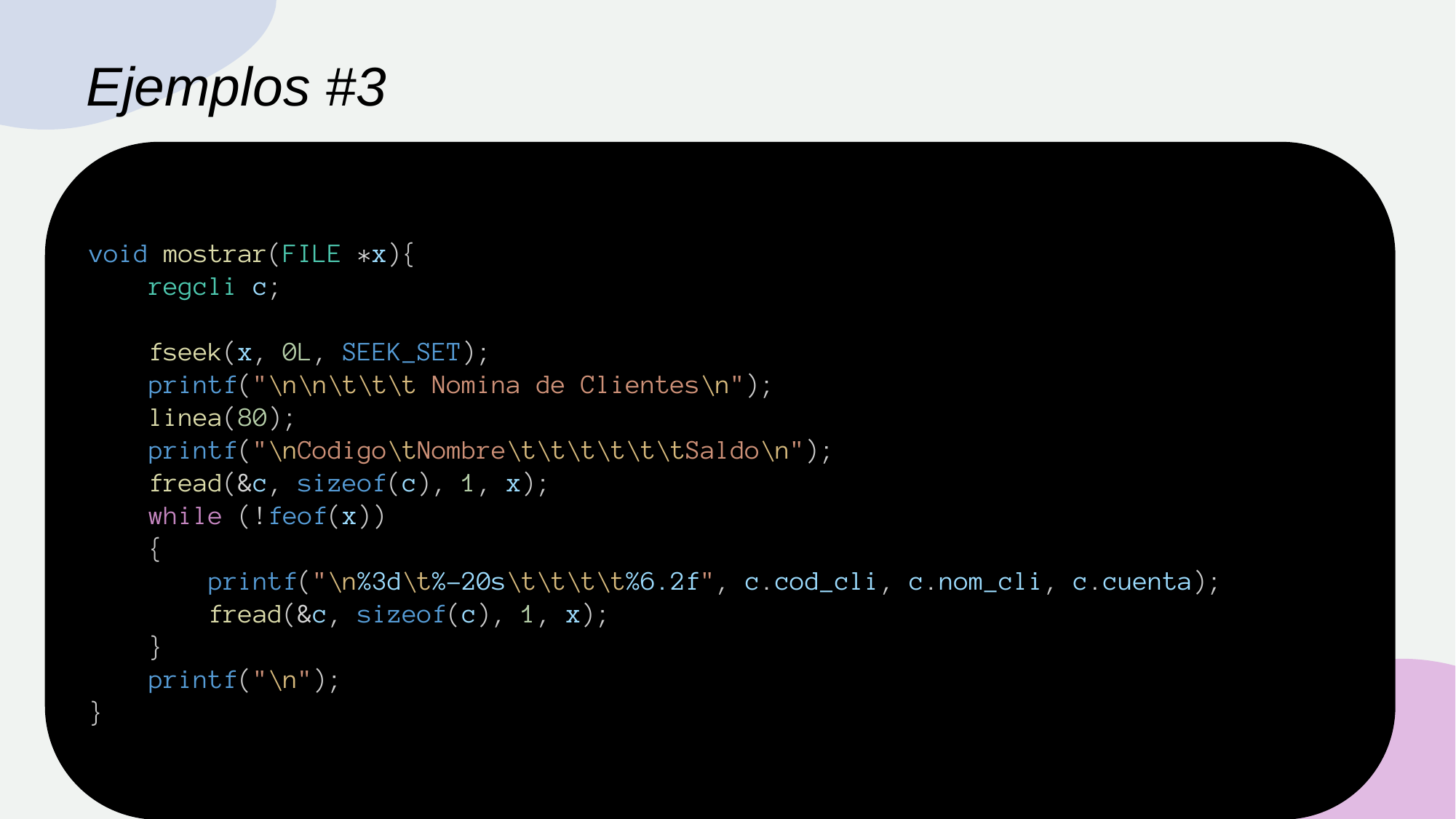

# Ejemplos #3
void mostrar(FILE *x){
    regcli c;
    fseek(x, 0L, SEEK_SET);
    printf("\n\n\t\t\t Nomina de Clientes\n");
    linea(80);
    printf("\nCodigo\tNombre\t\t\t\t\t\tSaldo\n");
    fread(&c, sizeof(c), 1, x);
    while (!feof(x))
    {
        printf("\n%3d\t%-20s\t\t\t\t%6.2f", c.cod_cli, c.nom_cli, c.cuenta);
        fread(&c, sizeof(c), 1, x);
    }
    printf("\n");
}